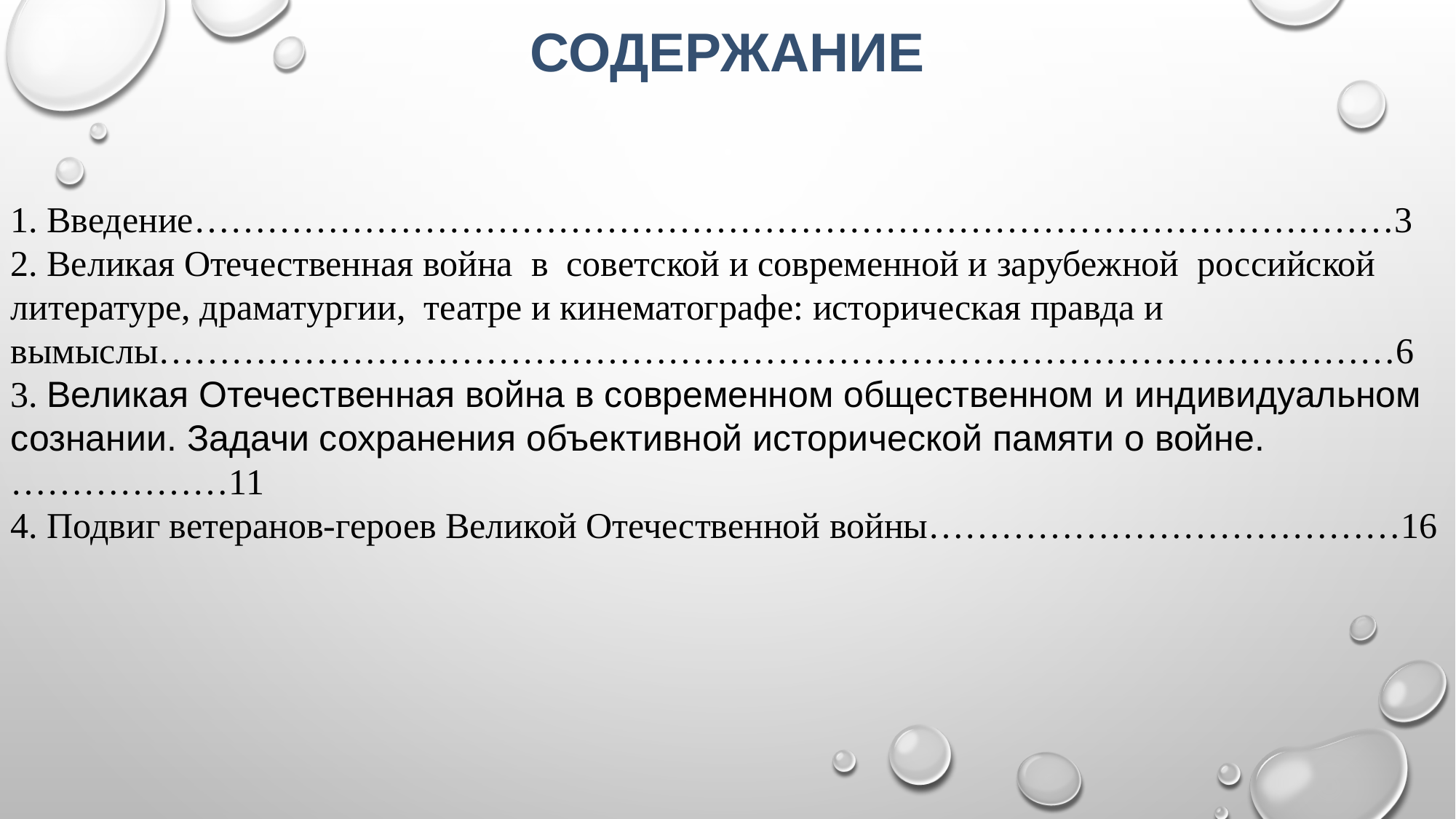

# Содержание
1. Введение………………………………………………………………………………………3
2. Великая Отечественная война  в  советской и современной и зарубежной  российской литературе, драматургии,  театре и кинематографе: историческая правда и вымыслы…………………………………………………………………………………………6
3. Великая Отечественная война в современном общественном и индивидуальном сознании. Задачи сохранения объективной исторической памяти о войне. ………………11
4. Подвиг ветеранов-героев Великой Отечественной войны…………………………………16